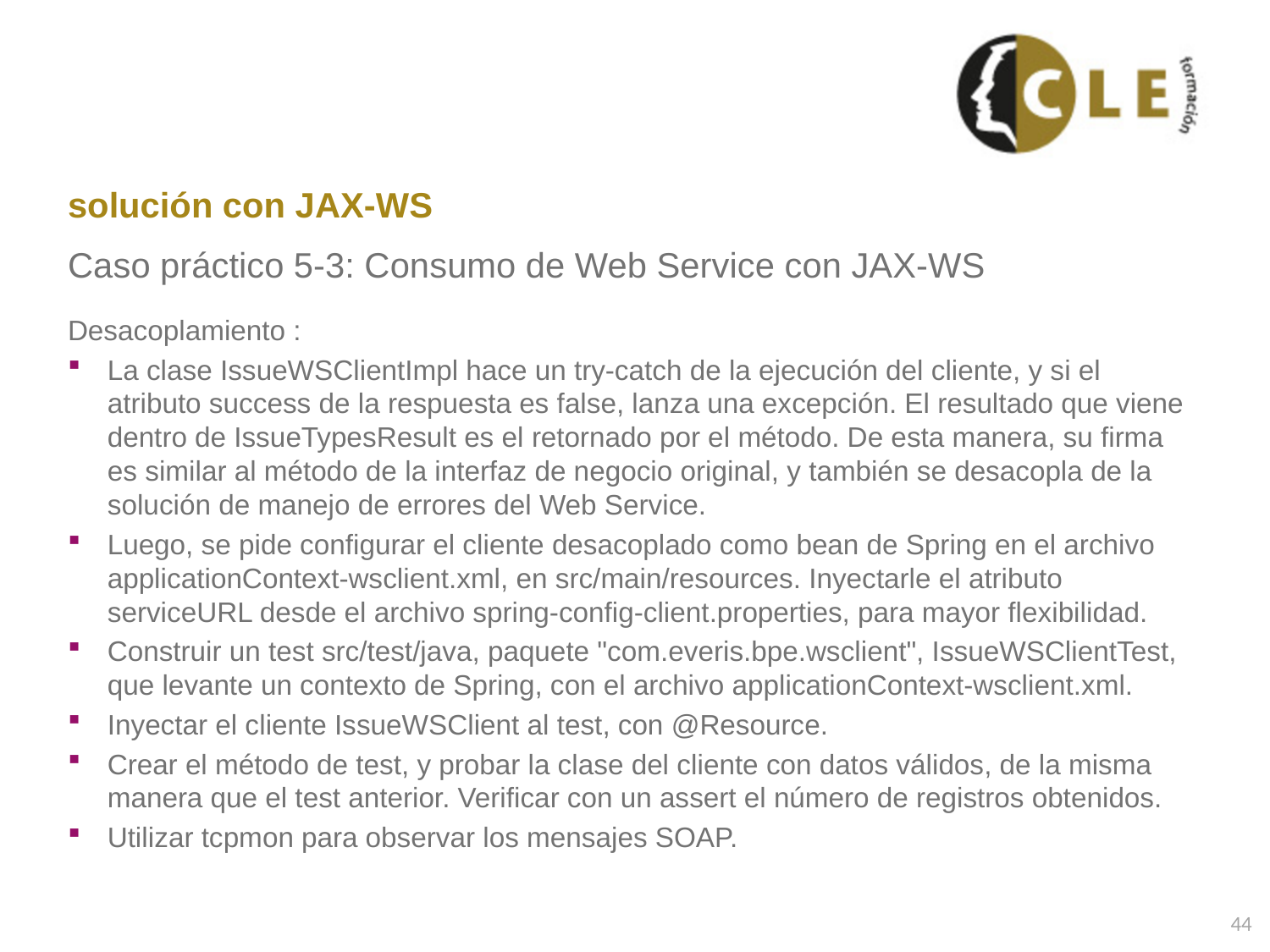

# solución con JAX-WS
Caso práctico 5-3: Consumo de Web Service con JAX-WS
Desacoplamiento :
La clase IssueWSClientImpl hace un try-catch de la ejecución del cliente, y si el atributo success de la respuesta es false, lanza una excepción. El resultado que viene dentro de IssueTypesResult es el retornado por el método. De esta manera, su firma es similar al método de la interfaz de negocio original, y también se desacopla de la solución de manejo de errores del Web Service.
Luego, se pide configurar el cliente desacoplado como bean de Spring en el archivo applicationContext-wsclient.xml, en src/main/resources. Inyectarle el atributo serviceURL desde el archivo spring-config-client.properties, para mayor flexibilidad.
Construir un test src/test/java, paquete "com.everis.bpe.wsclient", IssueWSClientTest, que levante un contexto de Spring, con el archivo applicationContext-wsclient.xml.
Inyectar el cliente IssueWSClient al test, con @Resource.
Crear el método de test, y probar la clase del cliente con datos válidos, de la misma manera que el test anterior. Verificar con un assert el número de registros obtenidos.
Utilizar tcpmon para observar los mensajes SOAP.
44